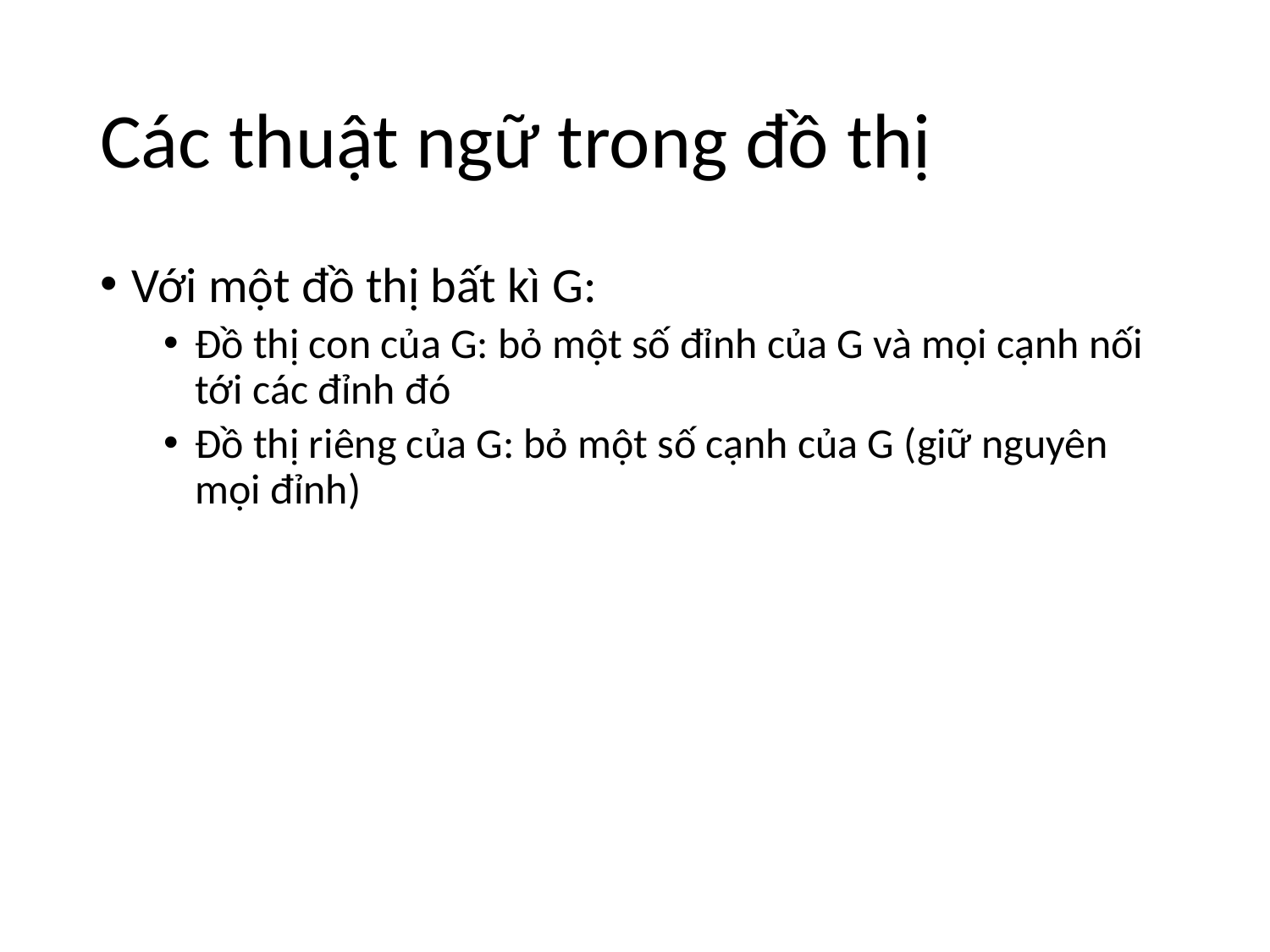

# Các thuật ngữ trong đồ thị
Với một đồ thị bất kì G:
Đồ thị con của G: bỏ một số đỉnh của G và mọi cạnh nối tới các đỉnh đó
Đồ thị riêng của G: bỏ một số cạnh của G (giữ nguyên mọi đỉnh)